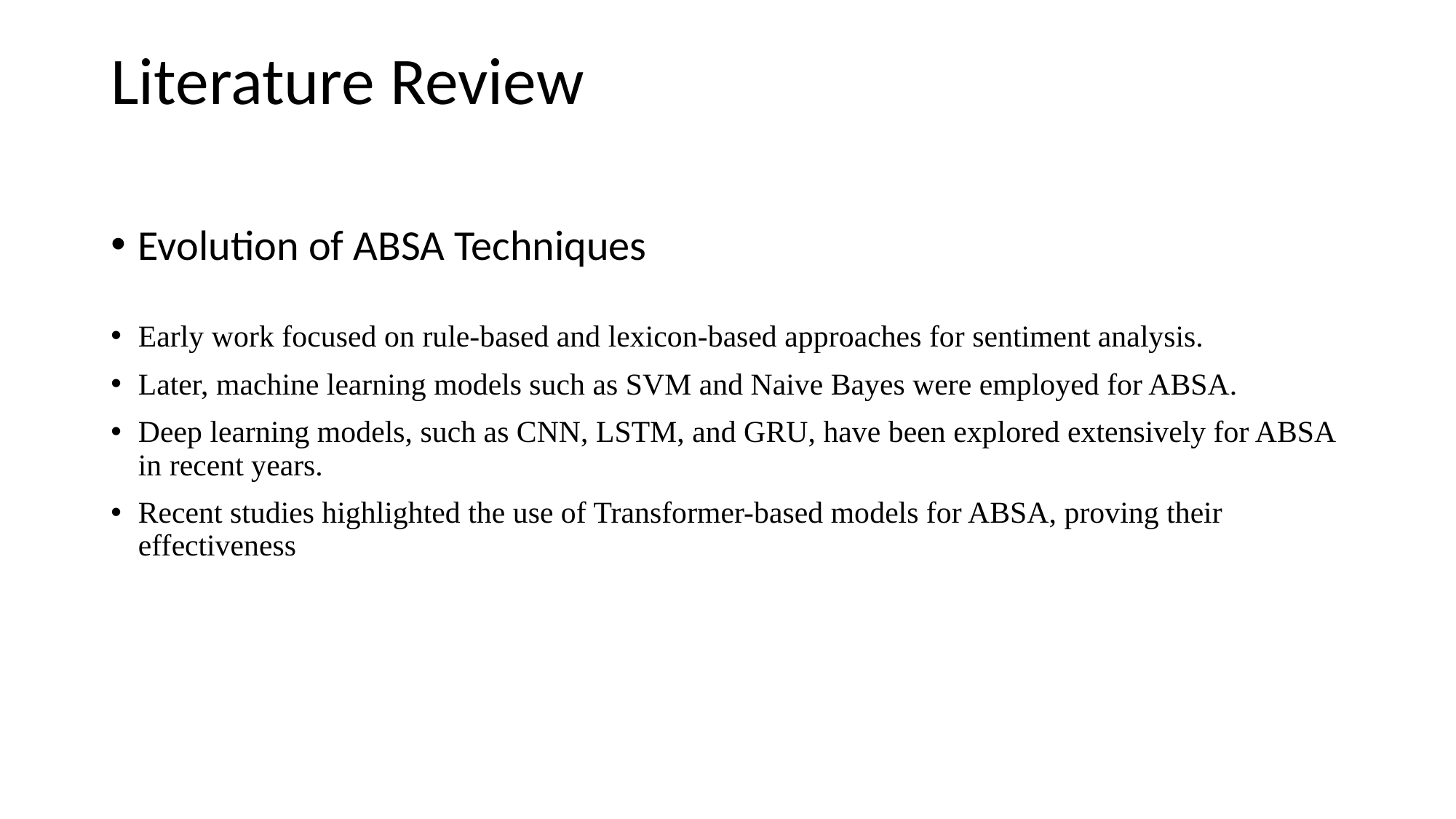

# Literature Review
Evolution of ABSA Techniques
Early work focused on rule-based and lexicon-based approaches for sentiment analysis.
Later, machine learning models such as SVM and Naive Bayes were employed for ABSA.
Deep learning models, such as CNN, LSTM, and GRU, have been explored extensively for ABSA in recent years.
Recent studies highlighted the use of Transformer-based models for ABSA, proving their effectiveness